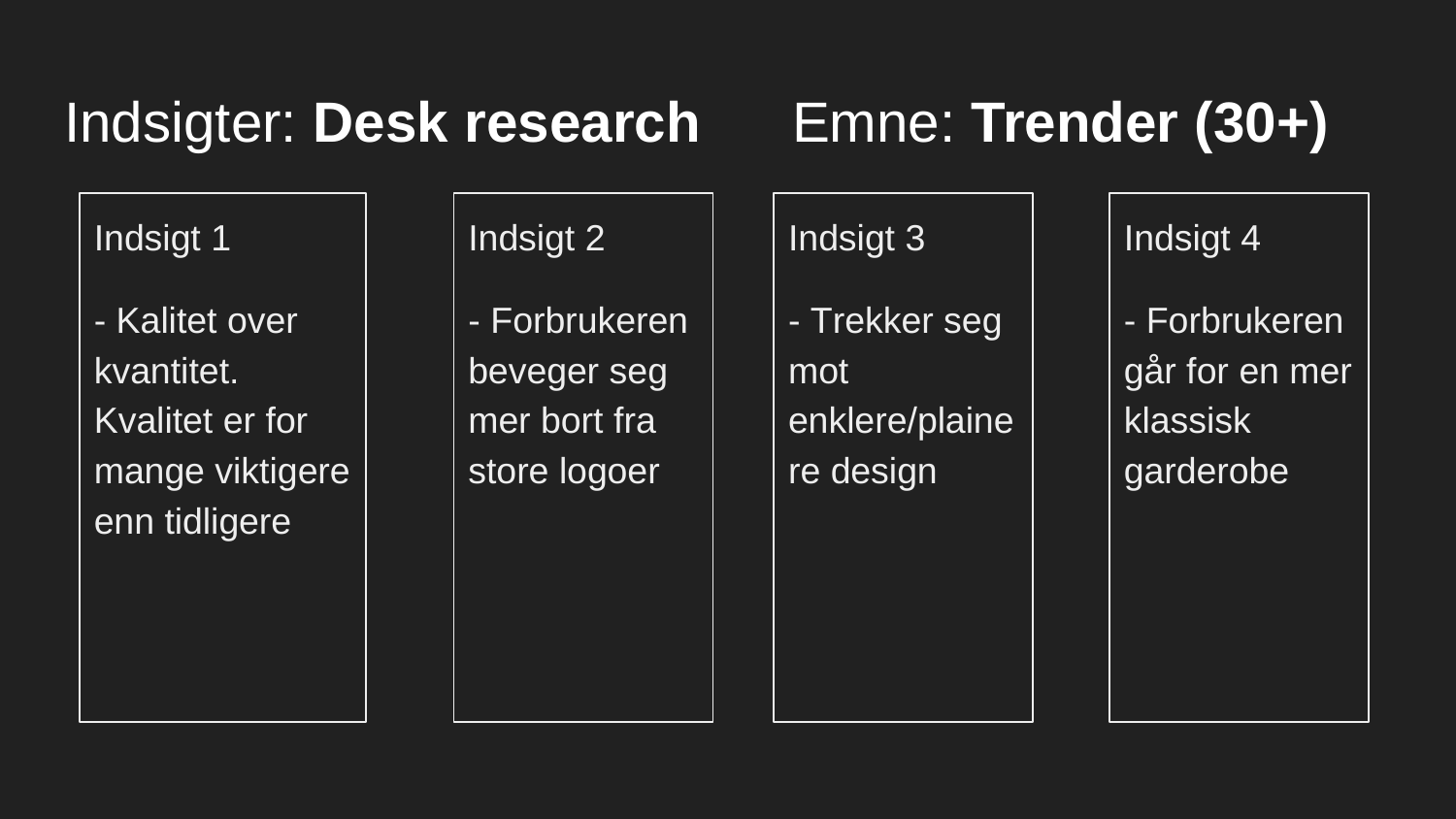

# Indsigter: Desk research	Emne: Trender (30+)
Indsigt 1
- Kalitet over kvantitet. Kvalitet er for mange viktigere enn tidligere
Indsigt 2
- Forbrukeren beveger seg mer bort fra store logoer
Indsigt 3
- Trekker seg mot enklere/plainere design
Indsigt 4
- Forbrukeren går for en mer klassisk garderobe